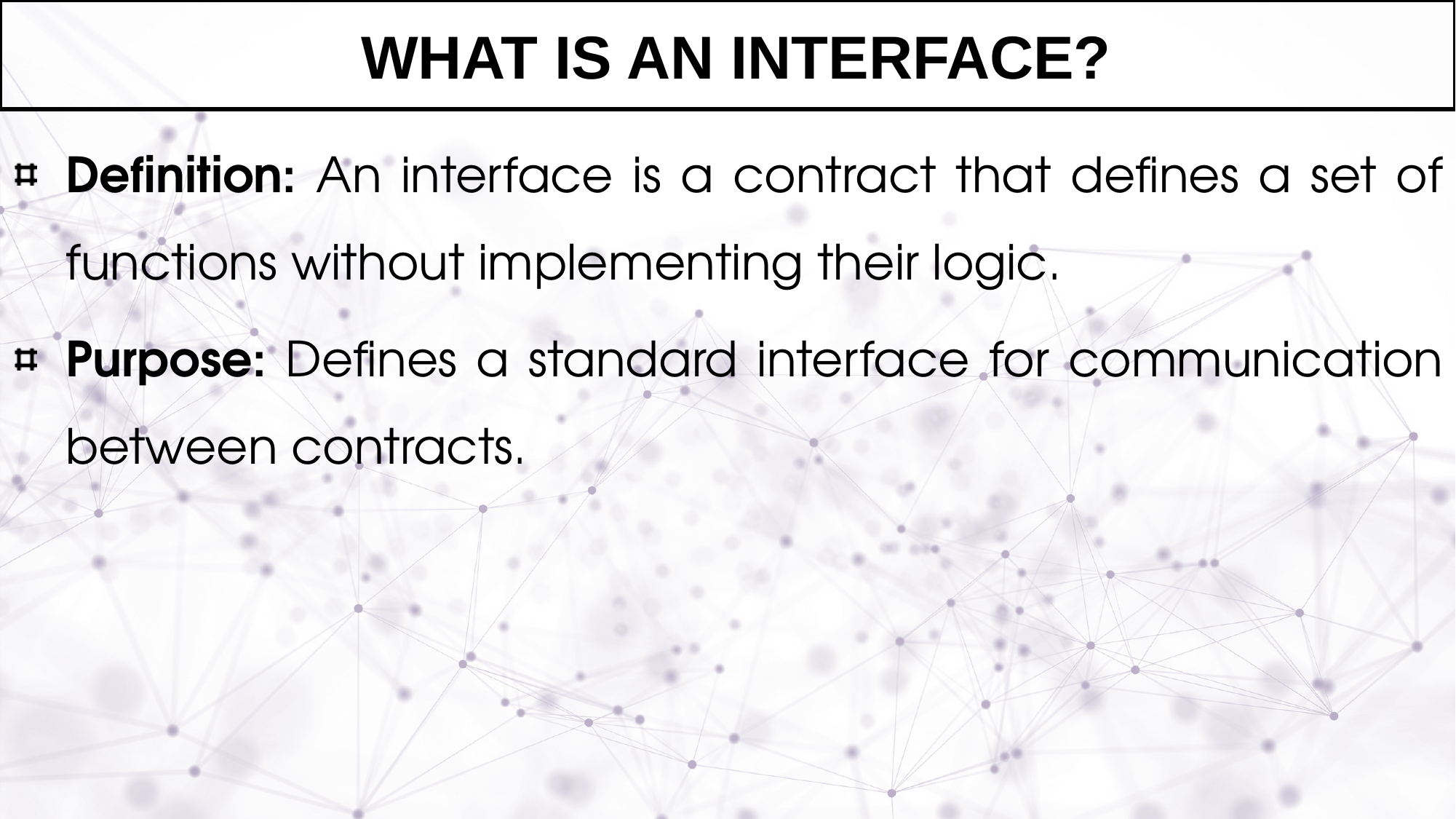

# What is an Interface?
Definition: An interface is a contract that defines a set of functions without implementing their logic.
Purpose: Defines a standard interface for communication between contracts.